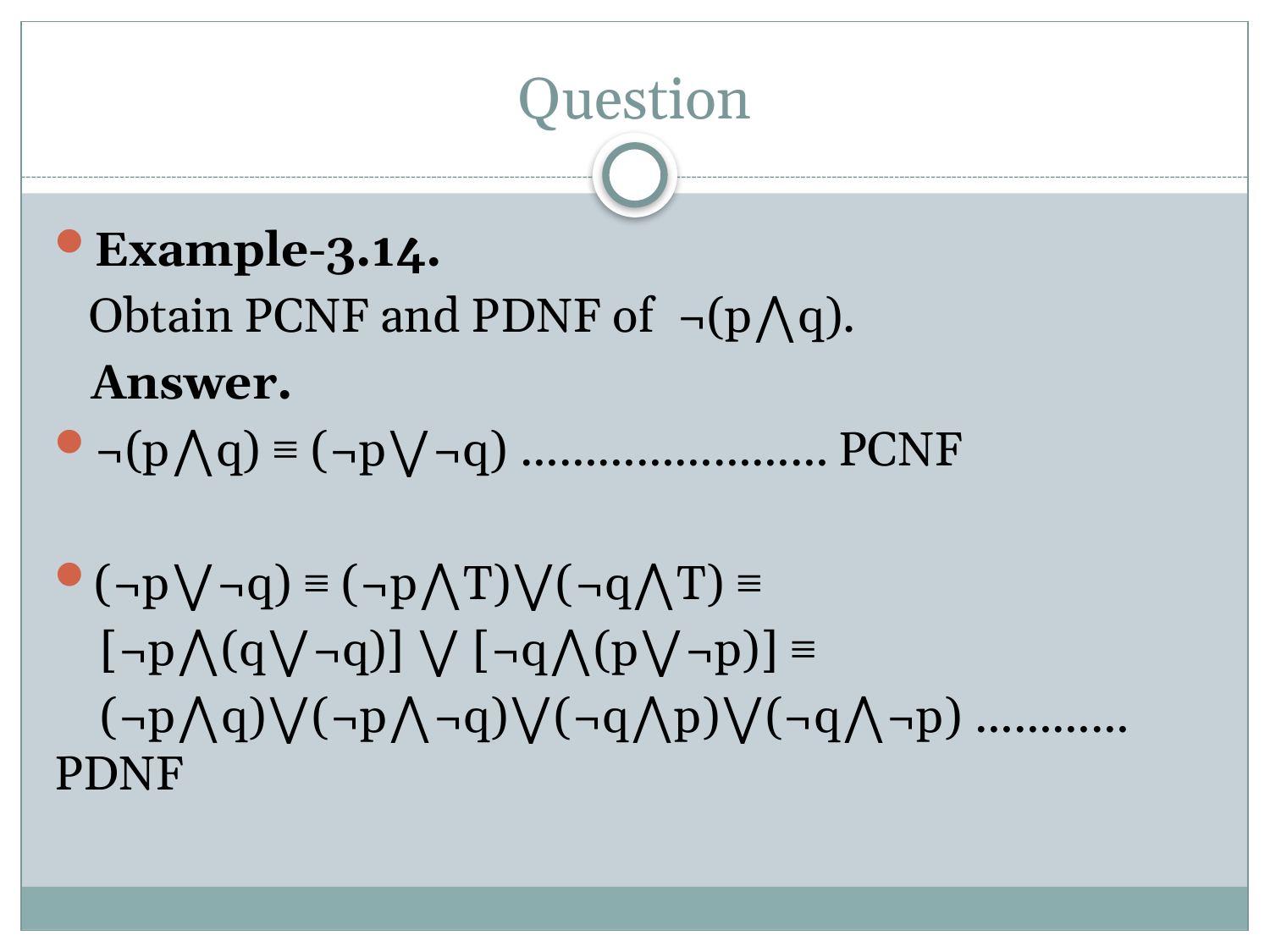

# Question
Example-3.14.
   Obtain PCNF and PDNF of  ¬(p⋀q).
   Answer.
¬(p⋀q) ≡ (¬p⋁¬q) …………………… PCNF

(¬p⋁¬q) ≡ (¬p⋀T)⋁(¬q⋀T) ≡
    [¬p⋀(q⋁¬q)] ⋁ [¬q⋀(p⋁¬p)] ≡
    (¬p⋀q)⋁(¬p⋀¬q)⋁(¬q⋀p)⋁(¬q⋀¬p) ………… PDNF